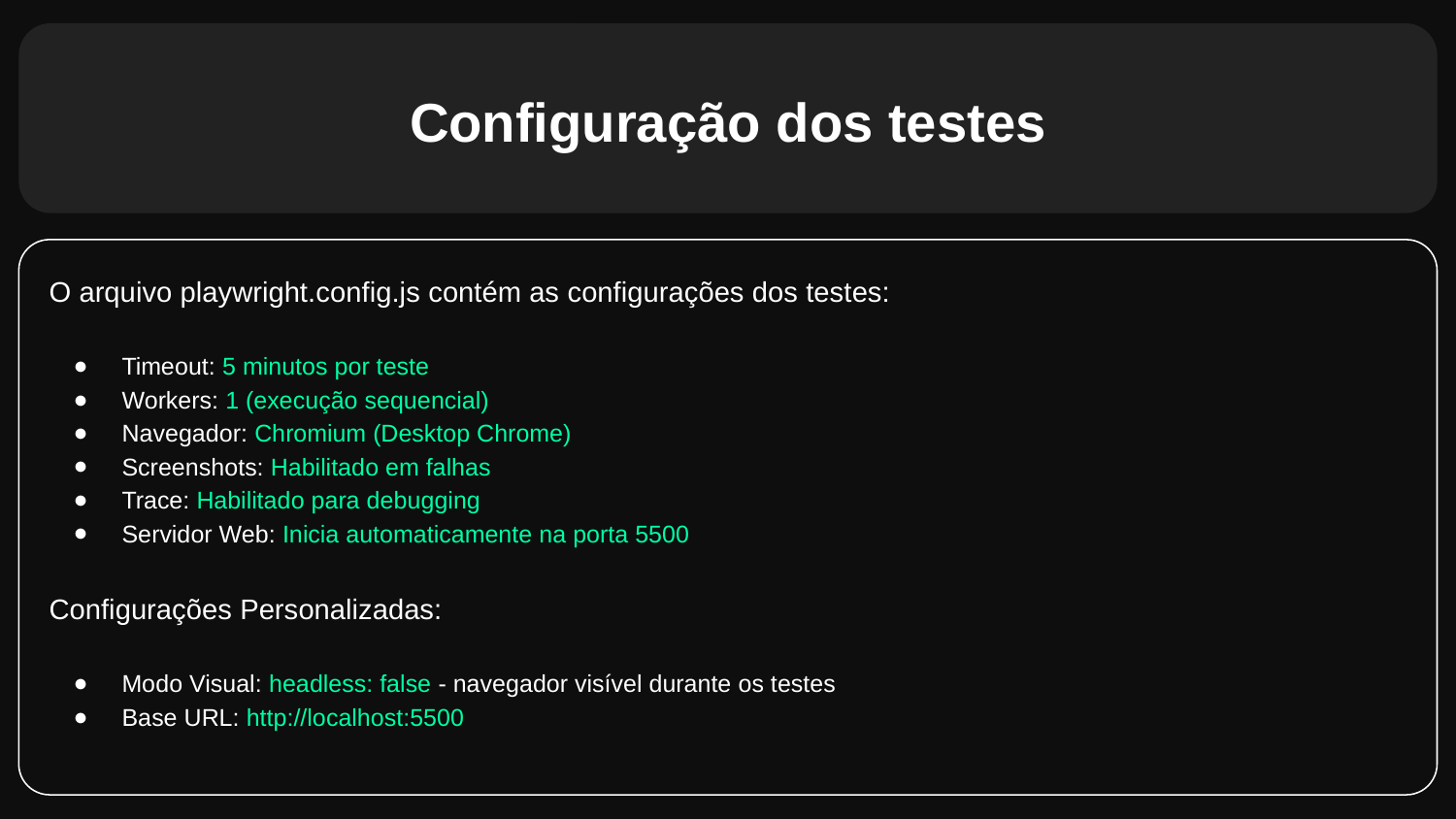

# Configuração dos testes

O arquivo playwright.config.js contém as configurações dos testes:

Timeout: 5 minutos por teste
Workers: 1 (execução sequencial)
Navegador: Chromium (Desktop Chrome)
Screenshots: Habilitado em falhas
Trace: Habilitado para debugging
Servidor Web: Inicia automaticamente na porta 5500

Configurações Personalizadas:

Modo Visual: headless: false - navegador visível durante os testes
Base URL: http://localhost:5500